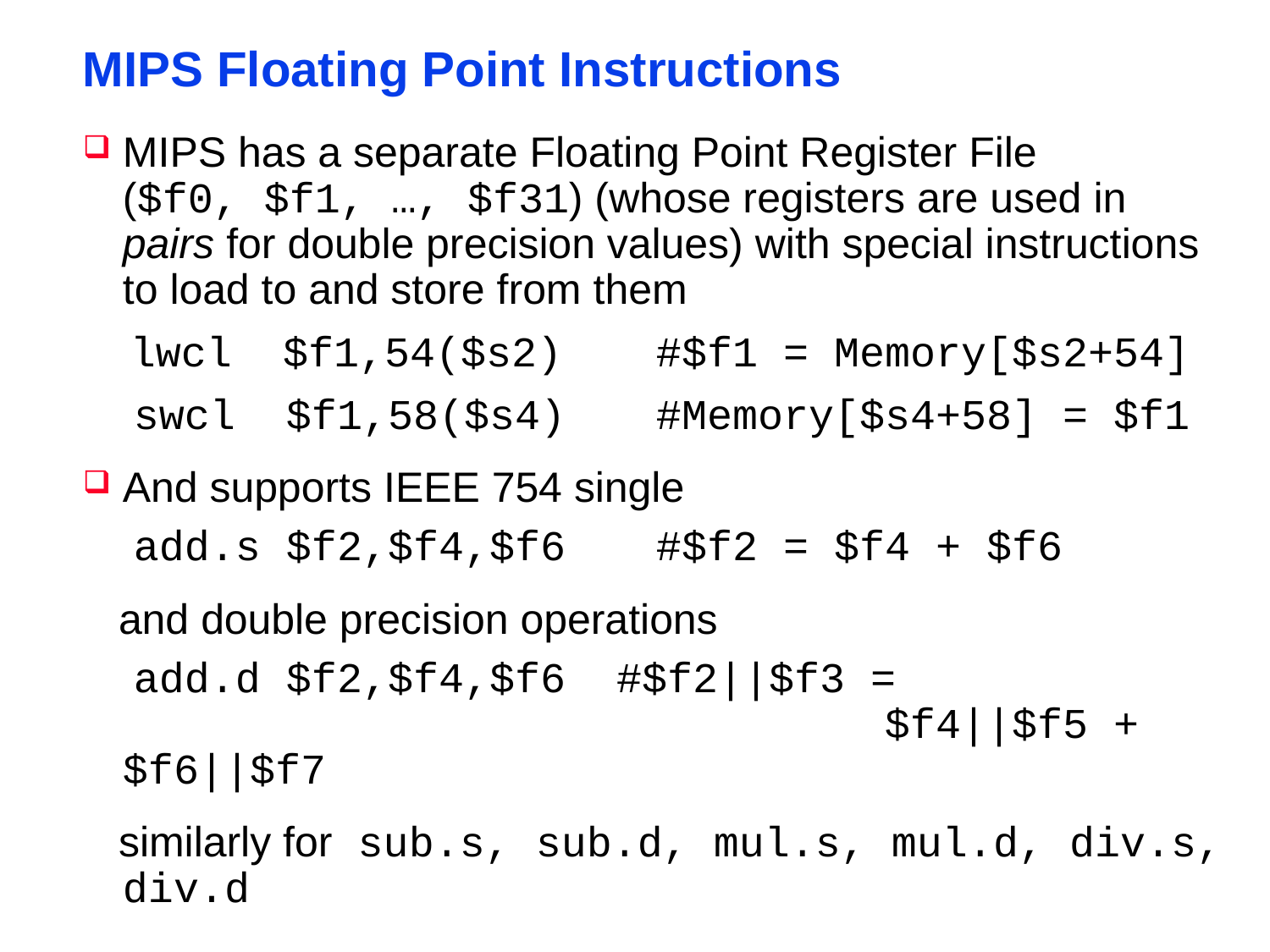

# MIPS Floating Point Instructions
MIPS has a separate Floating Point Register File          ($f0, $f1, …, $f31) (whose registers are used in pairs for double precision values) with special instructions to load to and store from them
    lwcl  $f1,54($s2)	 #$f1 = Memory[$s2+54]
  swcl  $f1,58($s4)	 #Memory[$s4+58] = $f1
And supports IEEE 754 single
  add.s $f2,$f4,$f6	 #$f2 = $f4 + $f6
   and double precision operations
  add.d $f2,$f4,$f6  #$f2||$f3 =								$f4||$f5 + $f6||$f7
   similarly for sub.s, sub.d, mul.s, mul.d, div.s, div.d